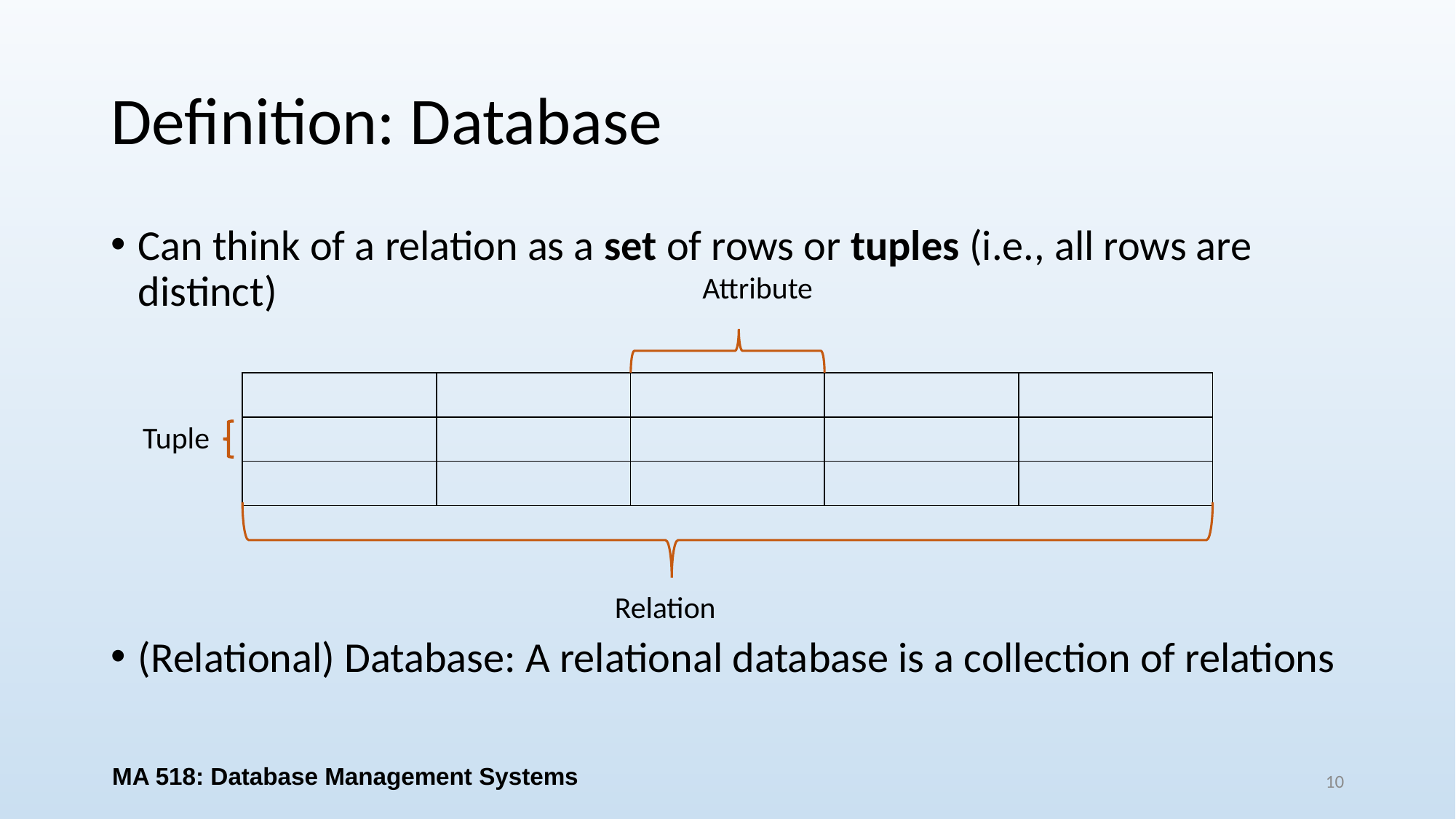

# Definition: Database

Can think of a relation as a set of rows or tuples (i.e., all rows are distinct)

(Relational) Database: A relational database is a collection of relations

Attribute
|  |  |  |  |  |
| --- | --- | --- | --- | --- |
|  |  |  |  |  |
|  |  |  |  |  |
Tuple

Relation
MA 518: Database Management Systems
10